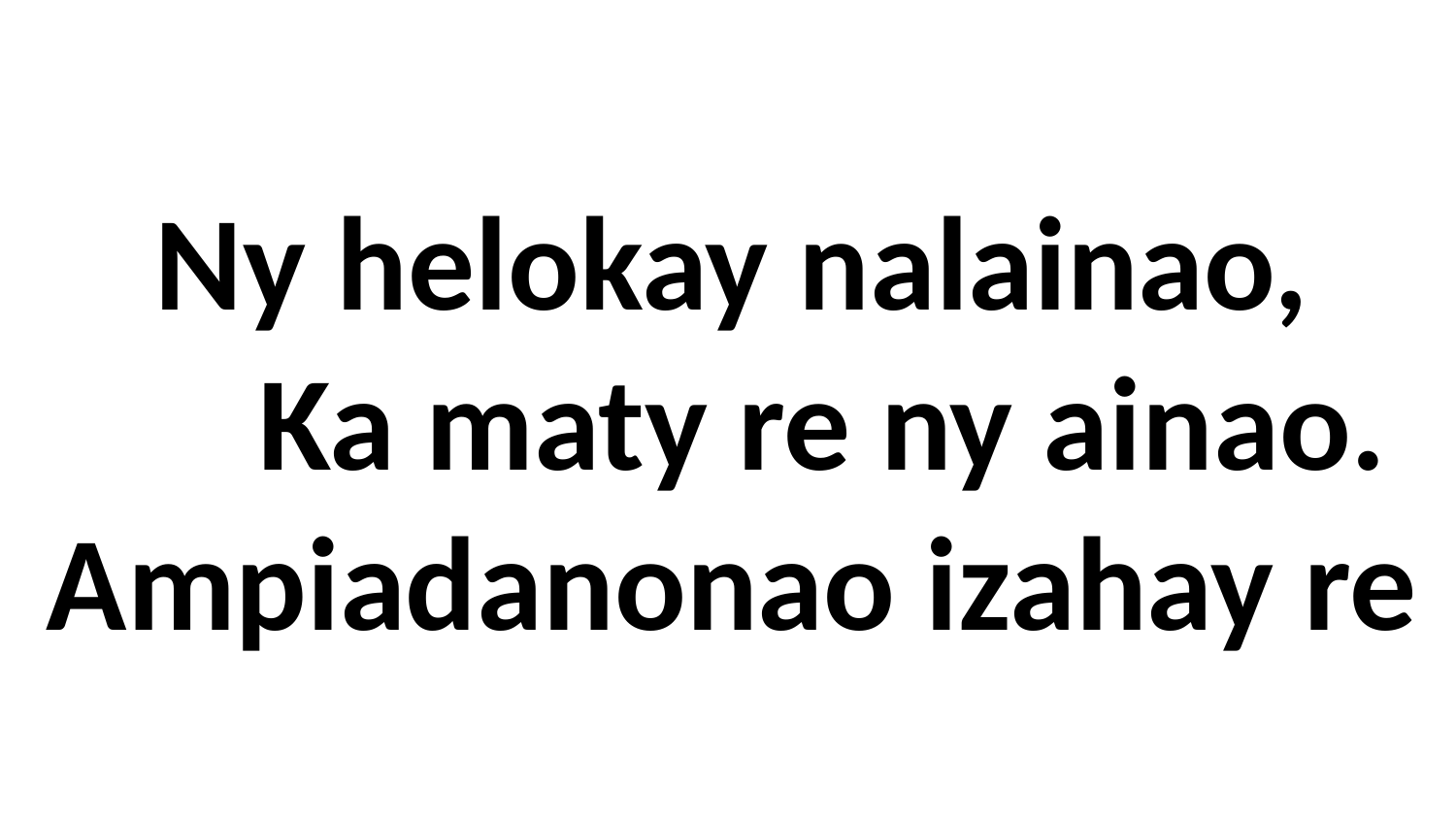

# Ny helokay nalainao, Ka maty re ny ainao.  Ampiadanonao izahay re